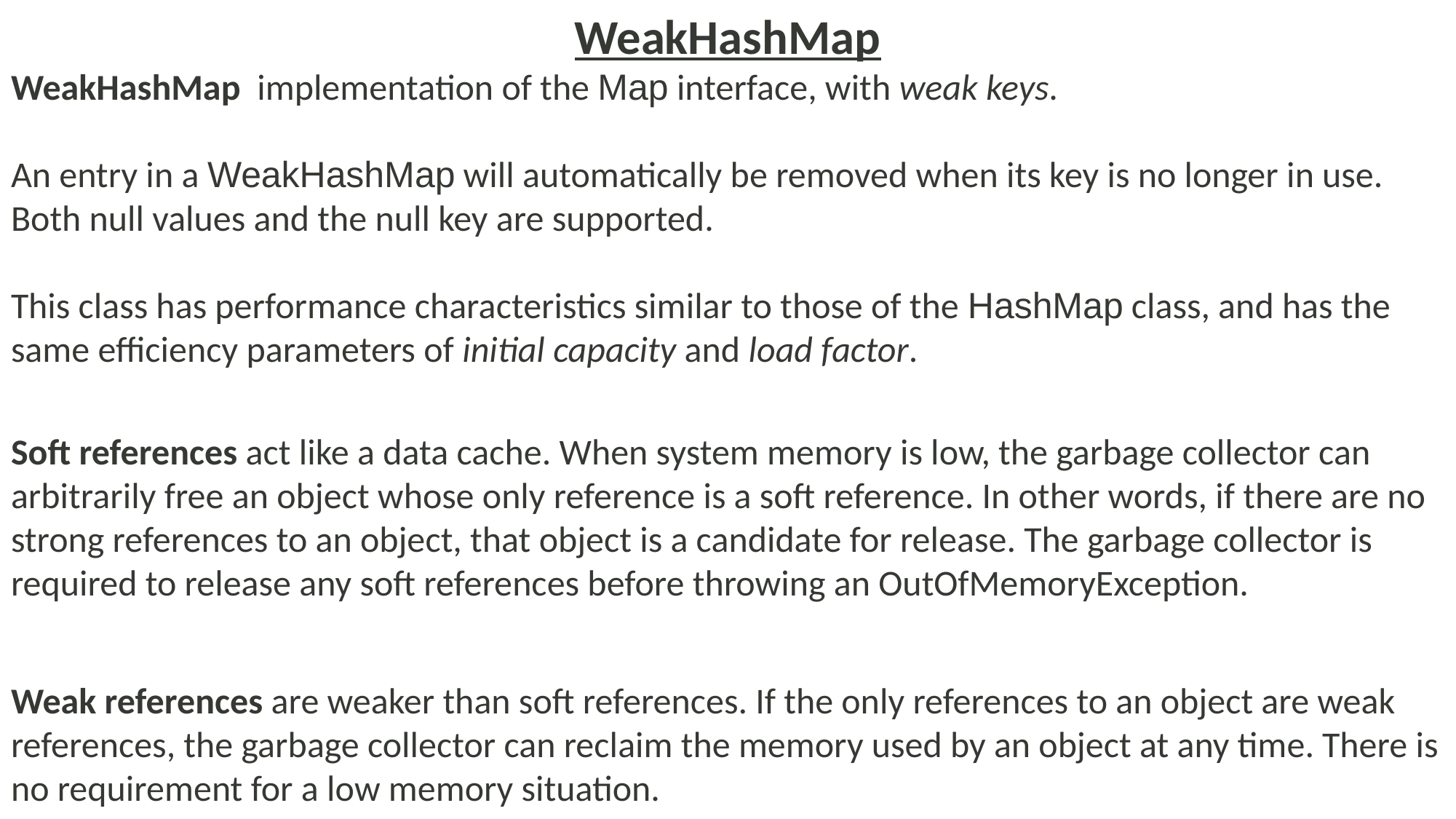

WeakHashMap
WeakHashMap  implementation of the Map interface, with weak keys.

An entry in a WeakHashMap will automatically be removed when its key is no longer in use.
Both null values and the null key are supported.

This class has performance characteristics similar to those of the HashMap class, and has the same efficiency parameters of initial capacity and load factor.

Soft references act like a data cache. When system memory is low, the garbage collector can arbitrarily free an object whose only reference is a soft reference. In other words, if there are no strong references to an object, that object is a candidate for release. The garbage collector is required to release any soft references before throwing an OutOfMemoryException.

Weak references are weaker than soft references. If the only references to an object are weak references, the garbage collector can reclaim the memory used by an object at any time. There is no requirement for a low memory situation.